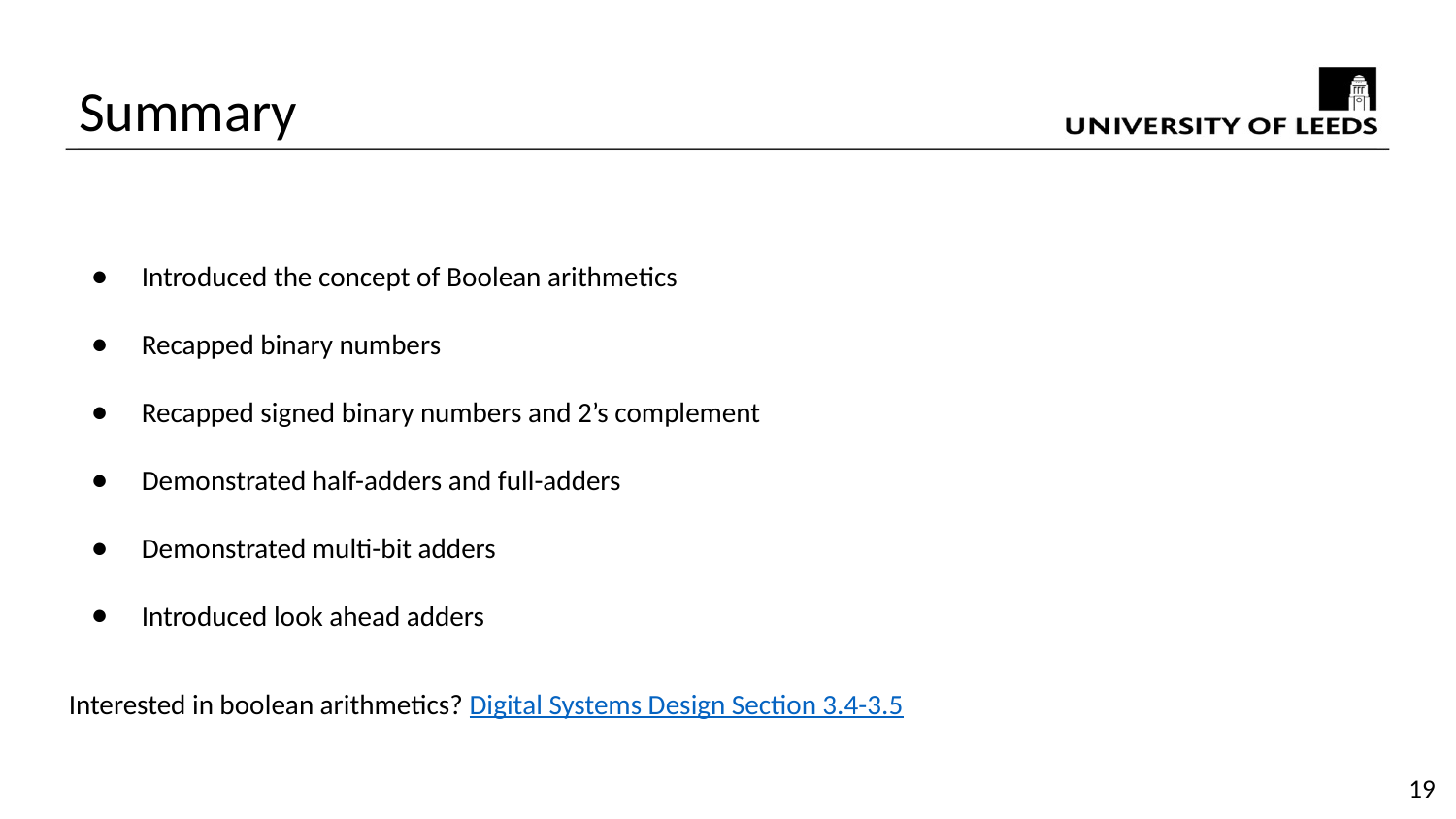

Summary
Introduced the concept of Boolean arithmetics
Recapped binary numbers
Recapped signed binary numbers and 2’s complement
Demonstrated half-adders and full-adders
Demonstrated multi-bit adders
Introduced look ahead adders
Interested in boolean arithmetics? Digital Systems Design Section 3.4-3.5
19